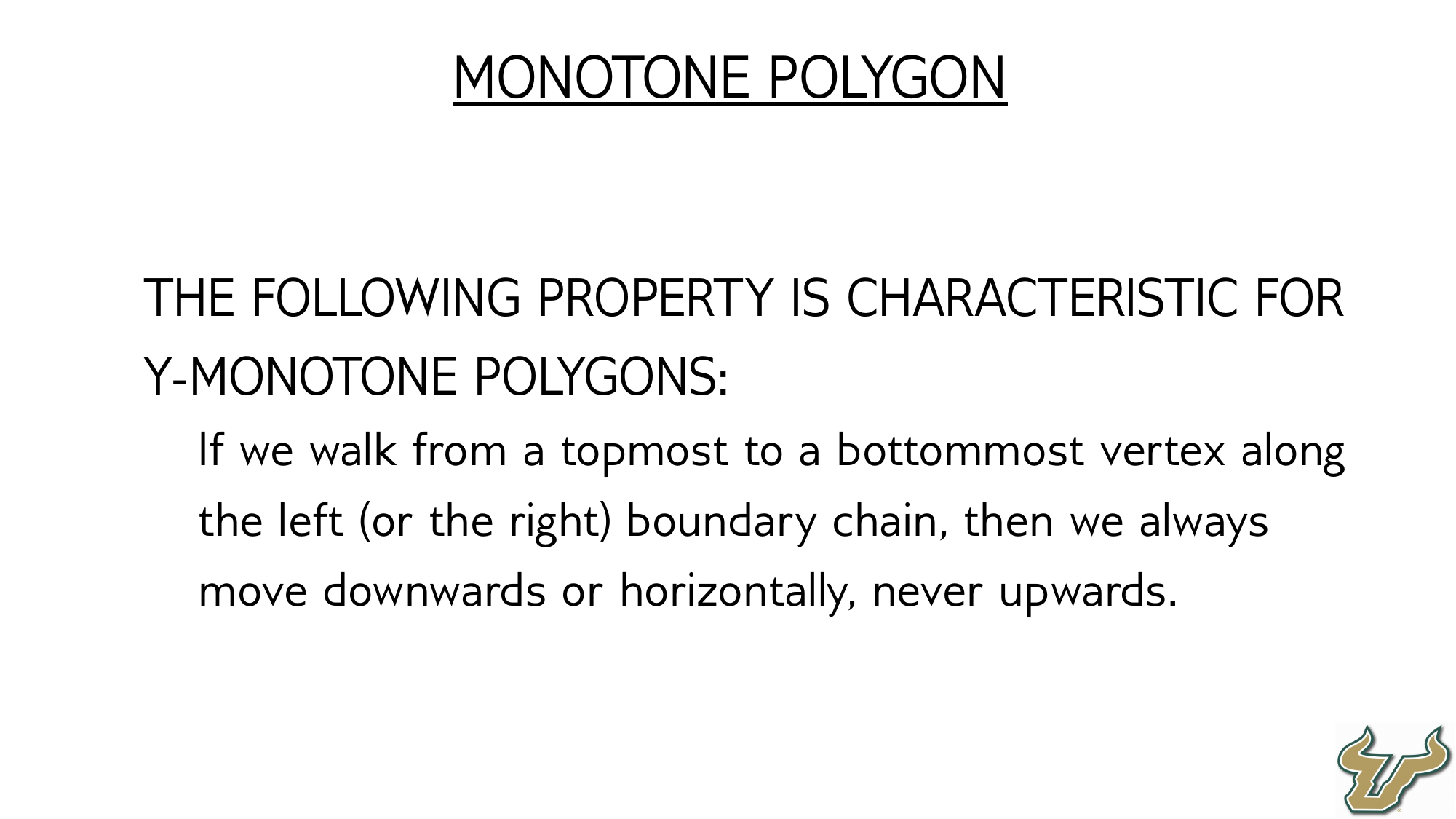

Monotone Polygon
The following property is characteristic for y-monotone polygons:
If we walk from a topmost to a bottommost vertex along the left (or the right) boundary chain, then we always move downwards or horizontally, never upwards.